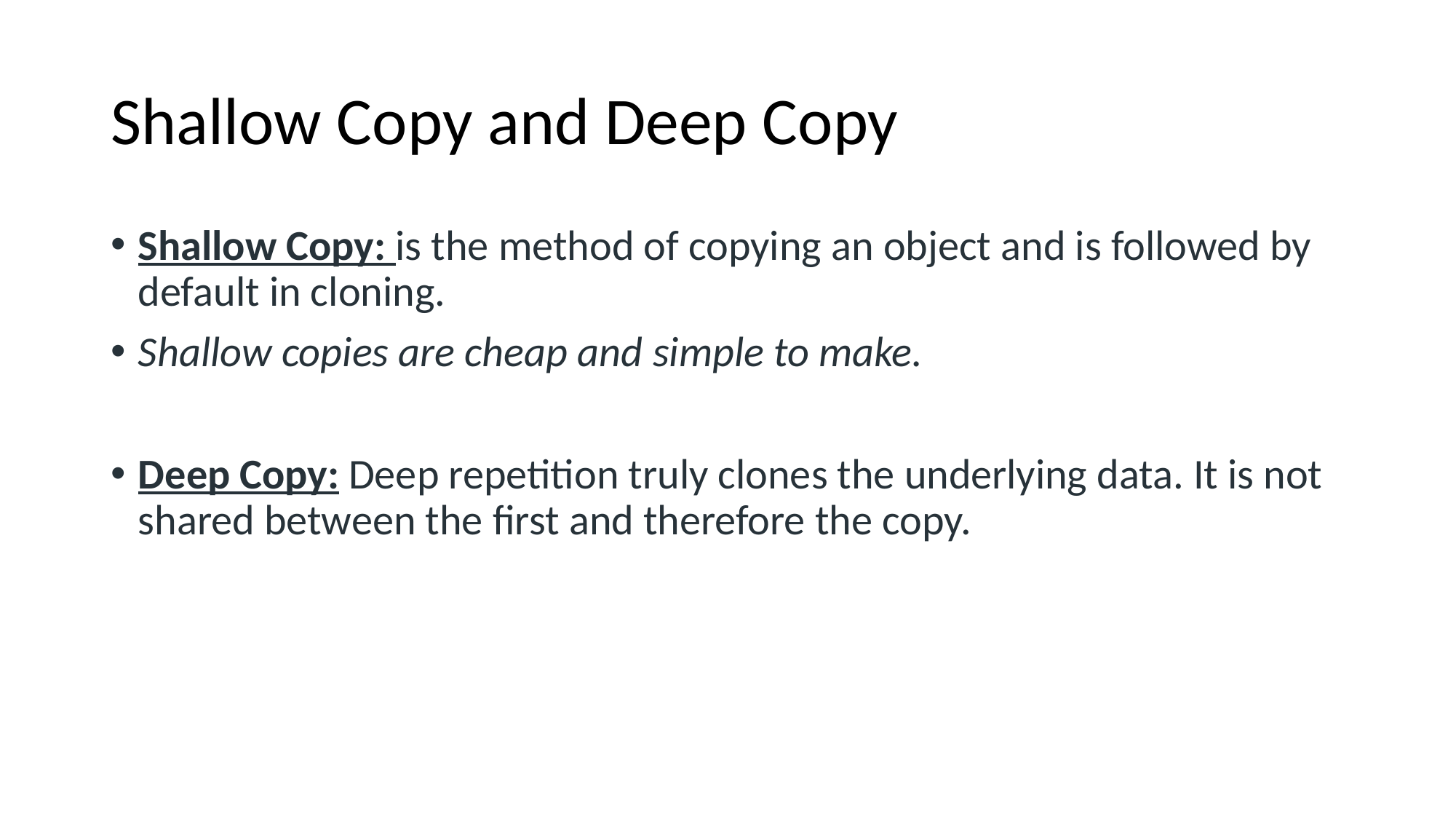

# Shallow Copy and Deep Copy
Shallow Copy: is the method of copying an object and is followed by default in cloning.
Shallow copies are cheap and simple to make.

Deep Copy: Deep repetition truly clones the underlying data. It is not shared between the first and therefore the copy.